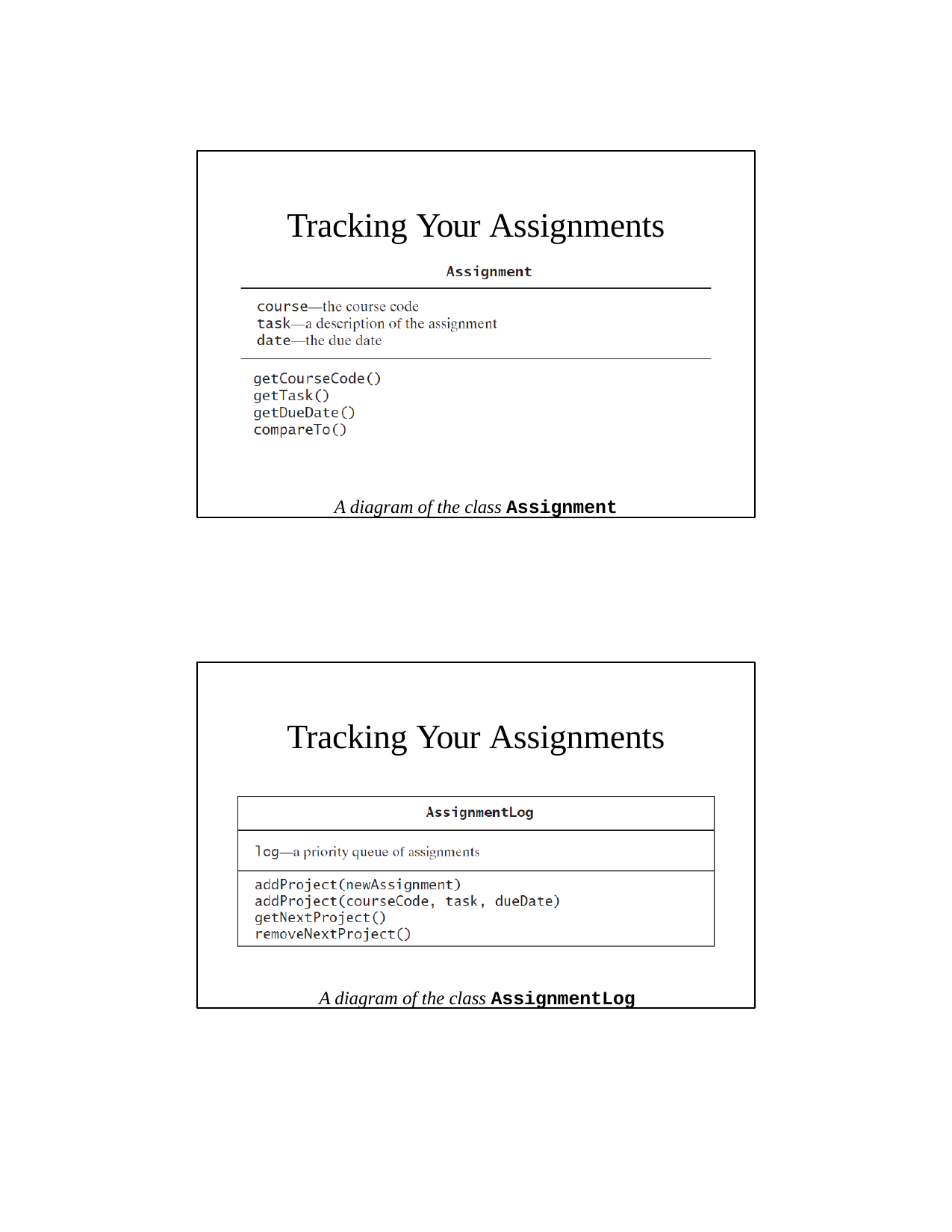

Tracking Your Assignments

A diagram of the class Assignment

Tracking Your Assignments

A diagram of the class AssignmentLog